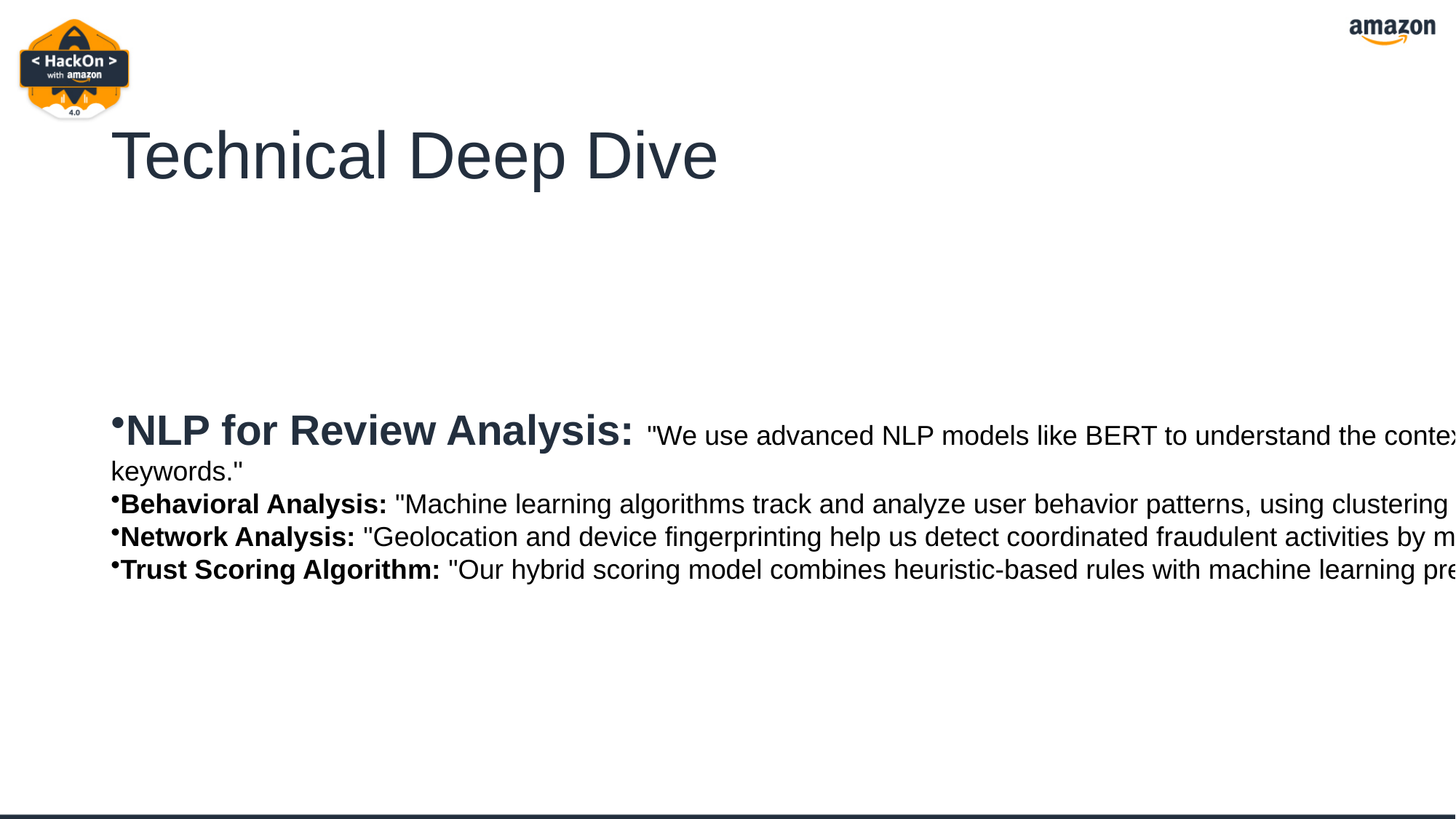

# Technical Deep Dive
NLP for Review Analysis: "We use advanced NLP models like BERT to understand the context and sentiment of reviews, detecting overly positive or negative language and common fraudulent keywords."
Behavioral Analysis: "Machine learning algorithms track and analyze user behavior patterns, using clustering techniques to identify anomalies."
Network Analysis: "Geolocation and device fingerprinting help us detect coordinated fraudulent activities by monitoring IP addresses and device usage."
Trust Scoring Algorithm: "Our hybrid scoring model combines heuristic-based rules with machine learning predictions to dynamically calculate trust scores for reviewers."